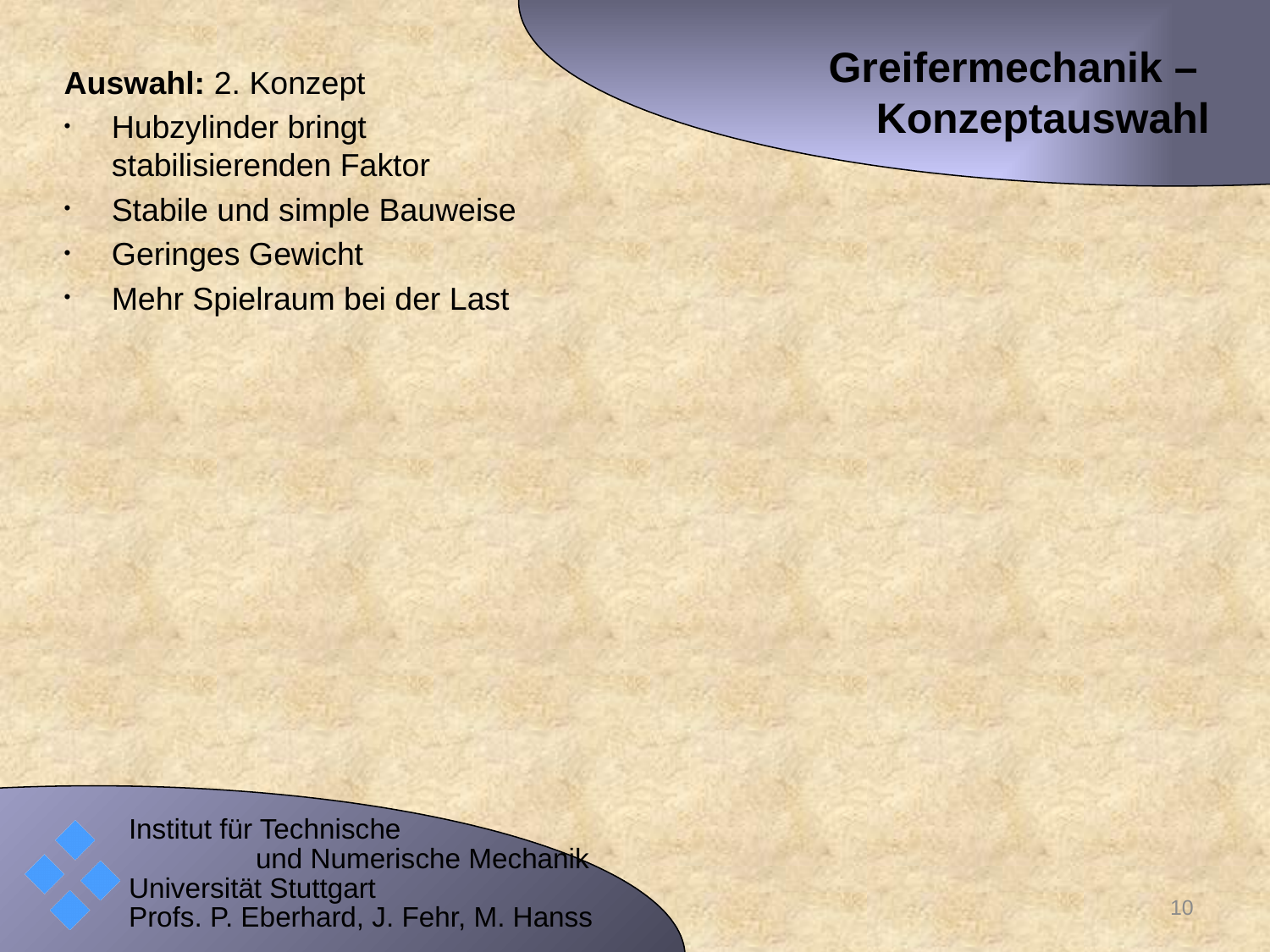

# Greifermechanik – Konzeptauswahl
Auswahl: 2. Konzept
Hubzylinder bringt stabilisierenden Faktor
Stabile und simple Bauweise
Geringes Gewicht
Mehr Spielraum bei der Last
10